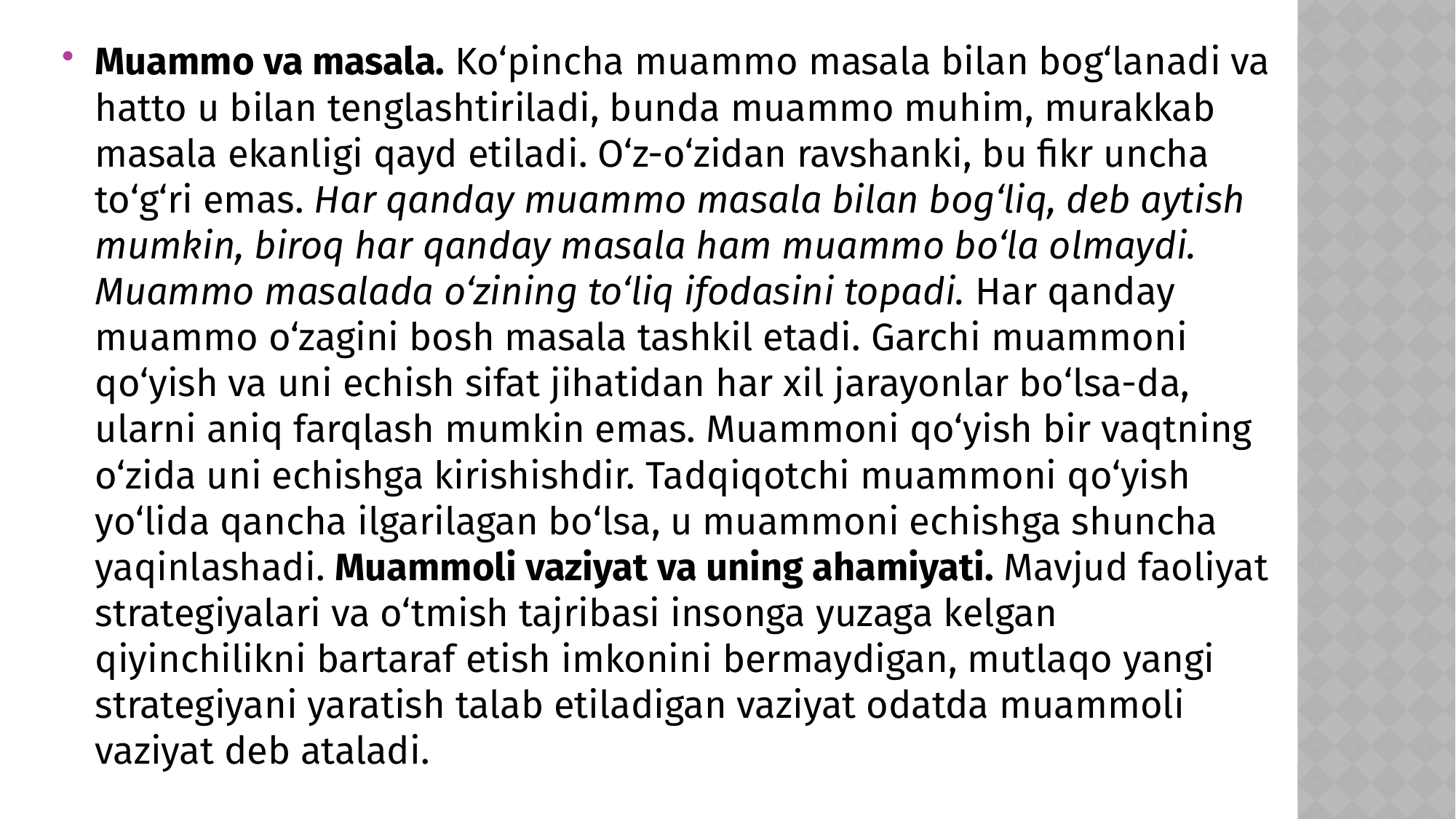

Muammo va masala. Ko‘pincha muammo masala bilan bog‘lanadi va hatto u bilan tenglashtiriladi, bunda muammo muhim, murakkab masala ekanligi qayd etiladi. O‘z-o‘zidan ravshanki, bu fikr uncha to‘g‘ri emas. Har qanday muammo masala bilan bog‘liq, deb aytish mumkin, biroq har qanday masala ham muammo bo‘la olmaydi. Muammo masalada o‘zining to‘liq ifodasini topadi. Har qanday muammo o‘zagini bosh masala tashkil etadi. Garchi muammoni qo‘yish va uni echish sifat jihatidan har xil jarayonlar bo‘lsa-da, ularni aniq farqlash mumkin emas. Muammoni qo‘yish bir vaqtning o‘zida uni echishga kirishishdir. Tadqiqotchi muammoni qo‘yish yo‘lida qancha ilgarilagan bo‘lsa, u muammoni echishga shuncha yaqinlashadi. Muammoli vaziyat va uning ahamiyati. Mavjud faoliyat strategiyalari va o‘tmish tajribasi insonga yuzaga kelgan qiyinchilikni bartaraf etish imkonini bermaydigan, mutlaqo yangi strategiyani yaratish talab etiladigan vaziyat odatda muammoli vaziyat deb ataladi.